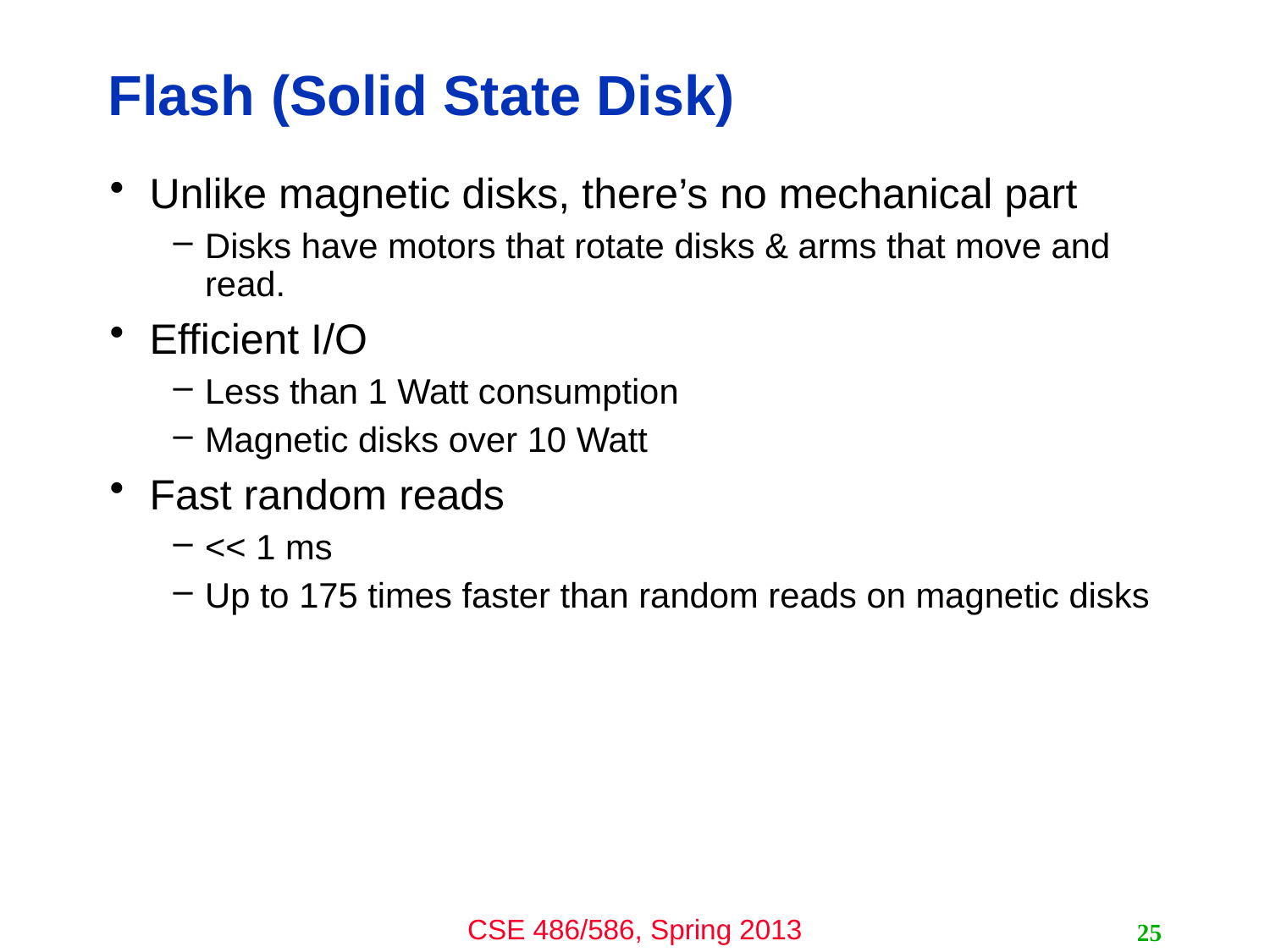

# Flash (Solid State Disk)
Unlike magnetic disks, there’s no mechanical part
Disks have motors that rotate disks & arms that move and read.
Efficient I/O
Less than 1 Watt consumption
Magnetic disks over 10 Watt
Fast random reads
<< 1 ms
Up to 175 times faster than random reads on magnetic disks
25